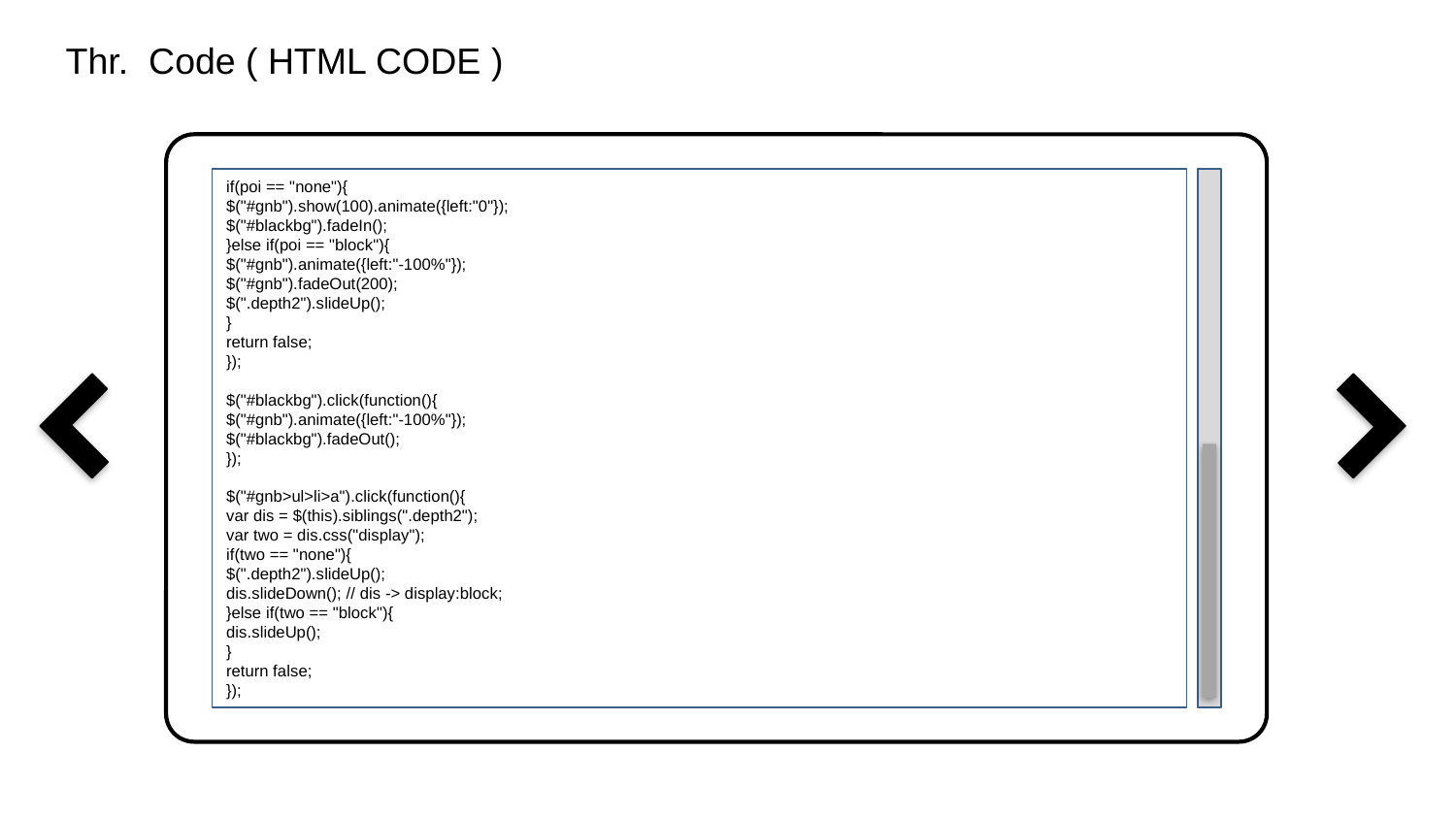

Thr.  Code ( HTML CODE )

if(poi == "none"){
$("#gnb").show(100).animate({left:"0"});
$("#blackbg").fadeIn();
}else if(poi == "block"){
$("#gnb").animate({left:"-100%"});
$("#gnb").fadeOut(200);
$(".depth2").slideUp();
}
return false;
});
$("#blackbg").click(function(){
$("#gnb").animate({left:"-100%"});
$("#blackbg").fadeOut();
});
$("#gnb>ul>li>a").click(function(){
var dis = $(this).siblings(".depth2");
var two = dis.css("display");
if(two == "none"){
$(".depth2").slideUp();
dis.slideDown(); // dis -> display:block;
}else if(two == "block"){
dis.slideUp();
}
return false;
});